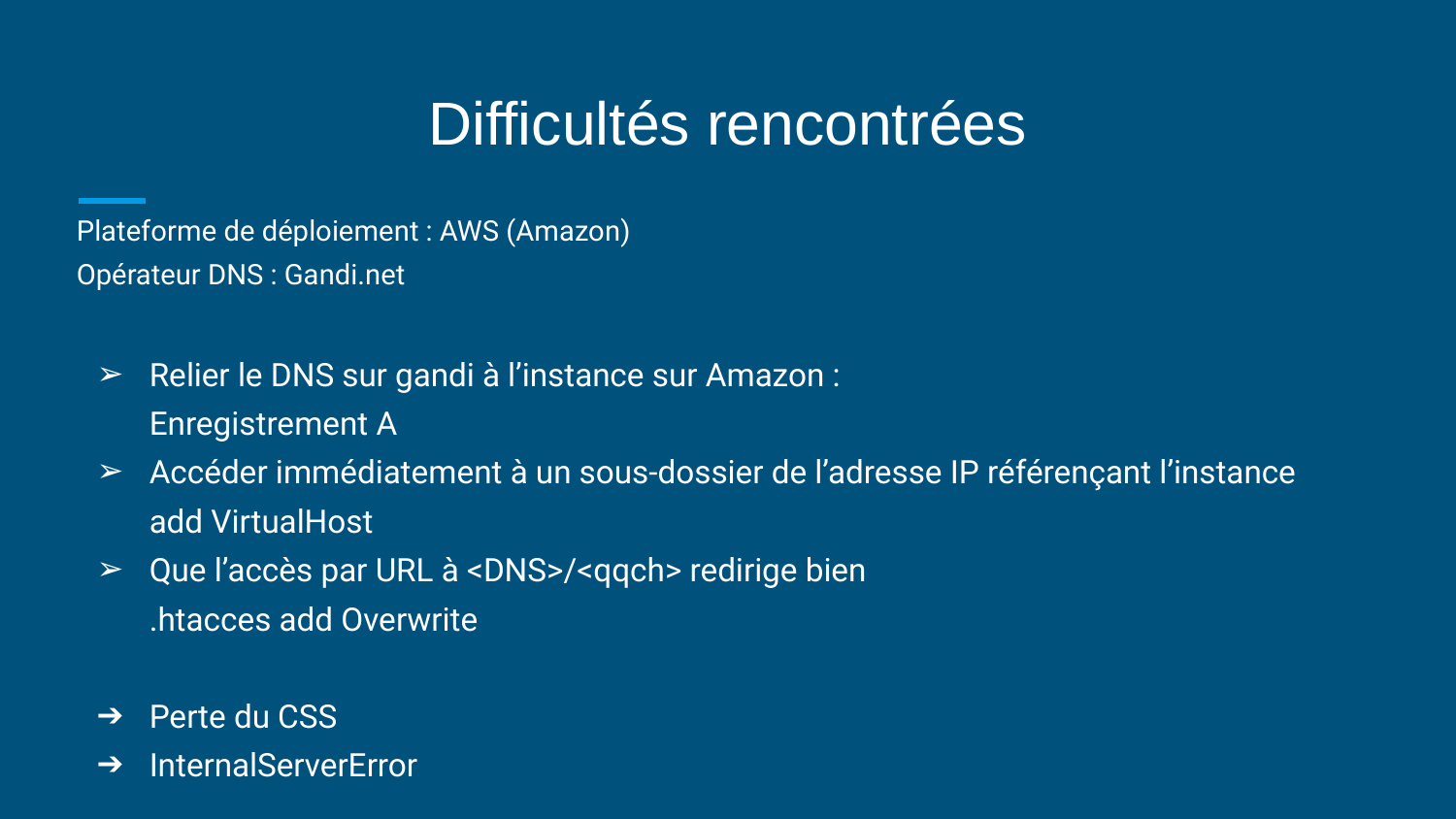

# Difficultés rencontrées
Plateforme de déploiement : AWS (Amazon)
Opérateur DNS : Gandi.net

Relier le DNS sur gandi à l’instance sur Amazon :
Enregistrement A
Accéder immédiatement à un sous-dossier de l’adresse IP référençant l’instance
add VirtualHost
Que l’accès par URL à <DNS>/<qqch> redirige bien
.htacces add Overwrite

Perte du CSS
InternalServerError